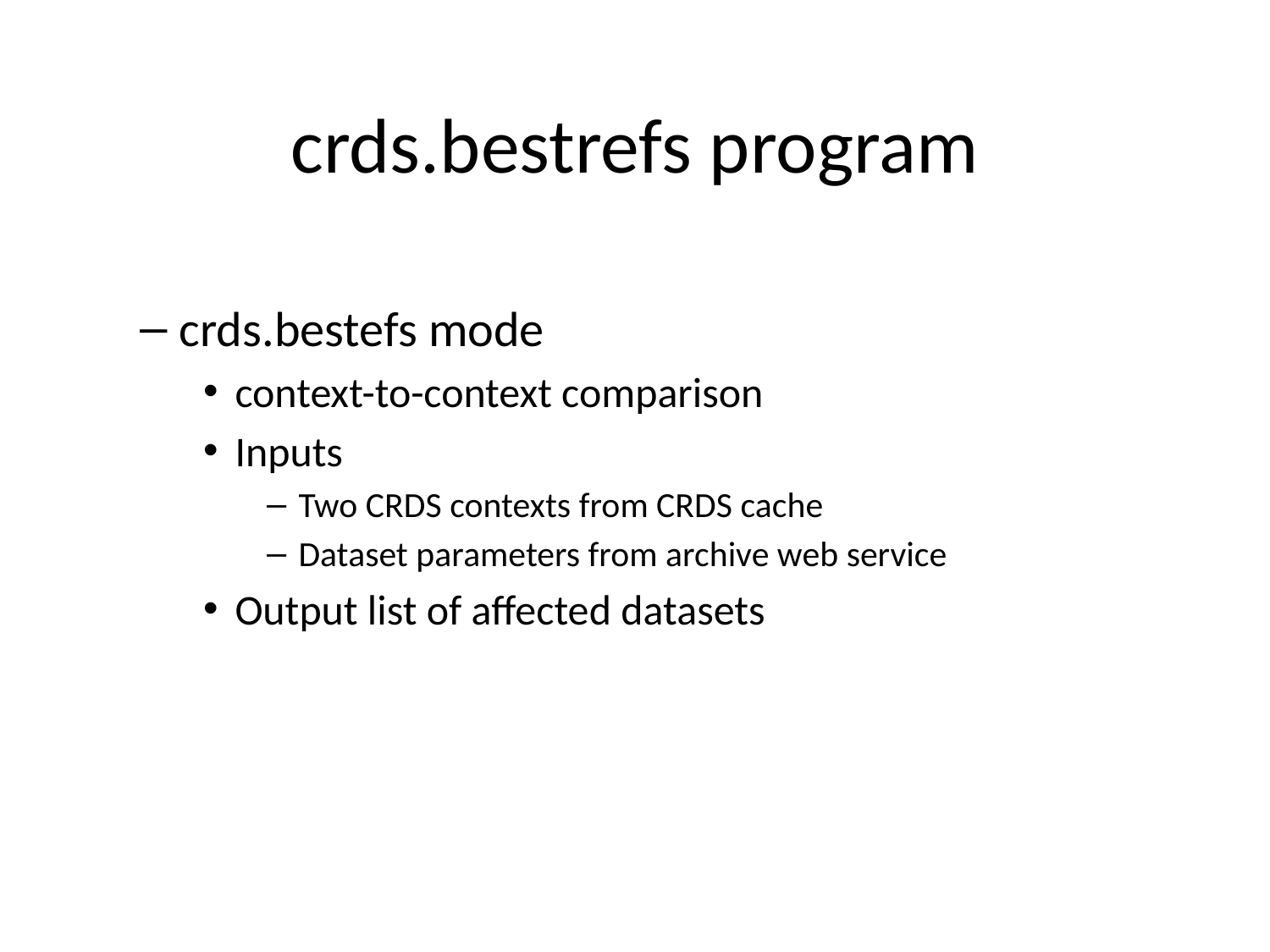

# crds.bestrefs program

crds.bestefs mode
context-to-context comparison
Inputs
Two CRDS contexts from CRDS cache
Dataset parameters from archive web service
Output list of affected datasets